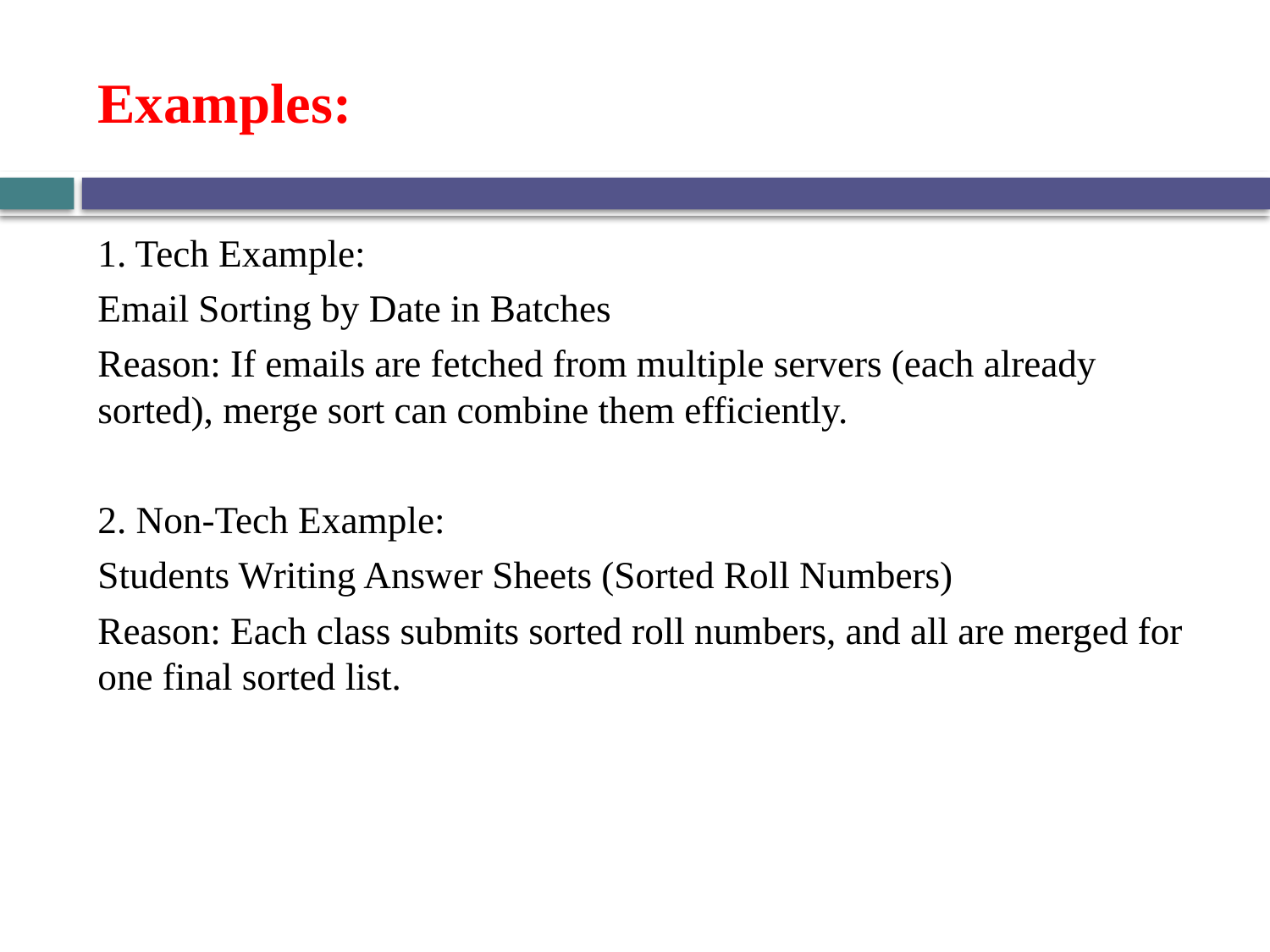

# Examples:
1. Tech Example:
Email Sorting by Date in Batches
Reason: If emails are fetched from multiple servers (each already sorted), merge sort can combine them efficiently.

2. Non-Tech Example:
Students Writing Answer Sheets (Sorted Roll Numbers)
Reason: Each class submits sorted roll numbers, and all are merged for one final sorted list.